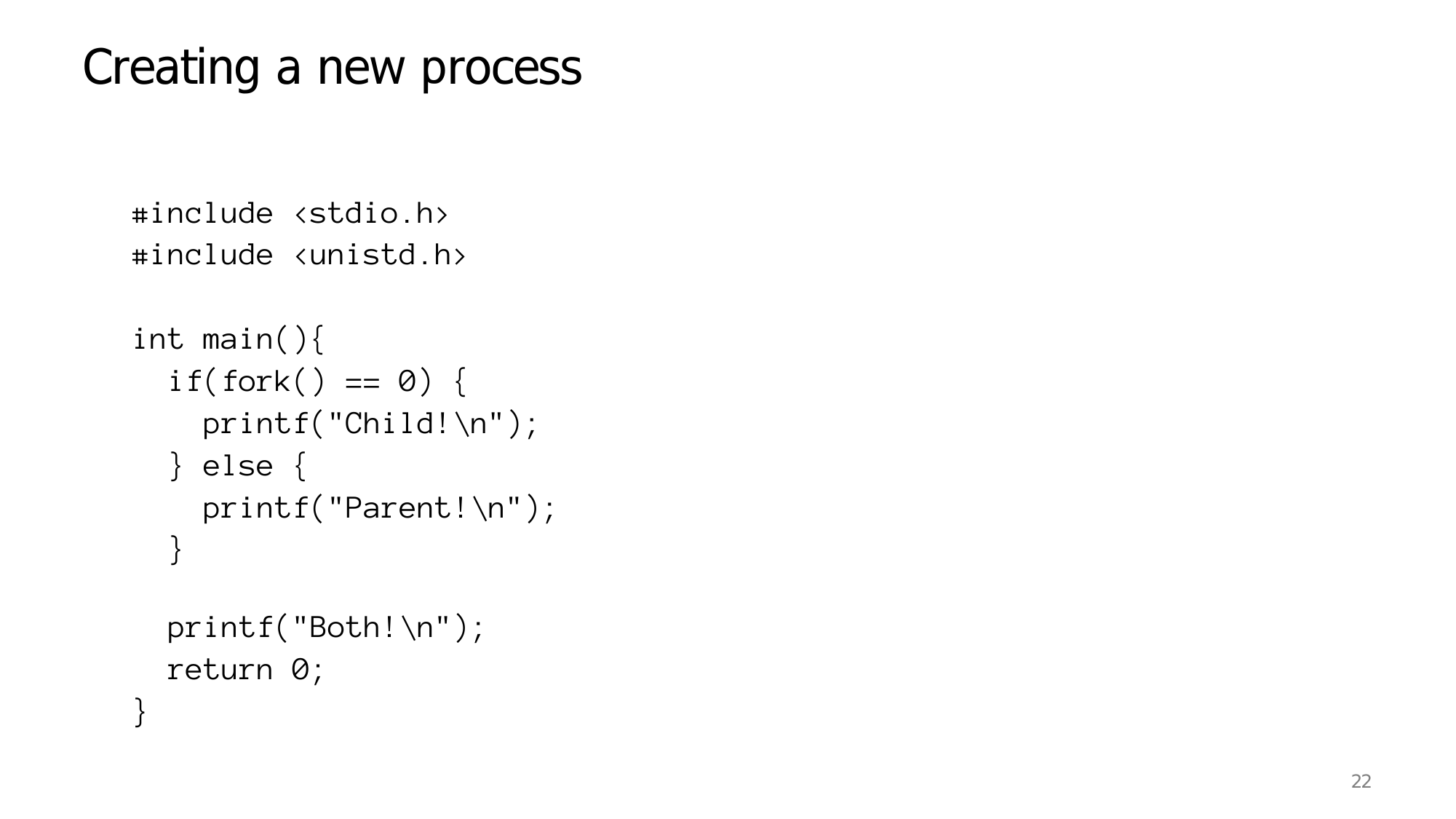

# Creating a new process

#include <stdio.h>
#include <unistd.h>

int main(){
  if(fork() == 0) {
    printf("Child!\n");
  } else {
    printf("Parent!\n");
  }
  printf("Both!\n");
  return 0;
}
22